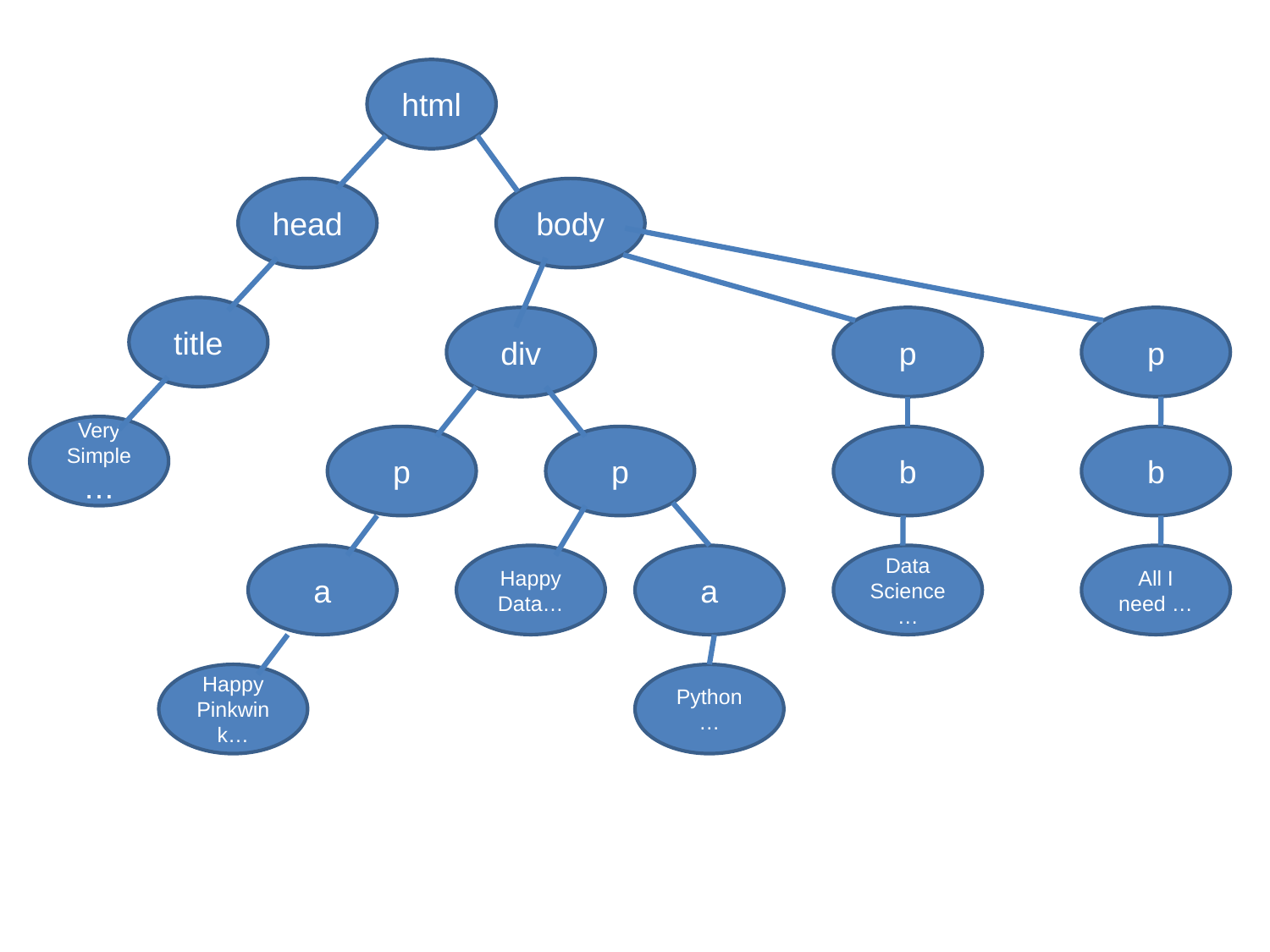

html
head
body
title
div
p
p
Very Simple…
p
p
b
b
a
Happy Data…
a
Data Science …
All I need …
Happy Pinkwink…
Python…